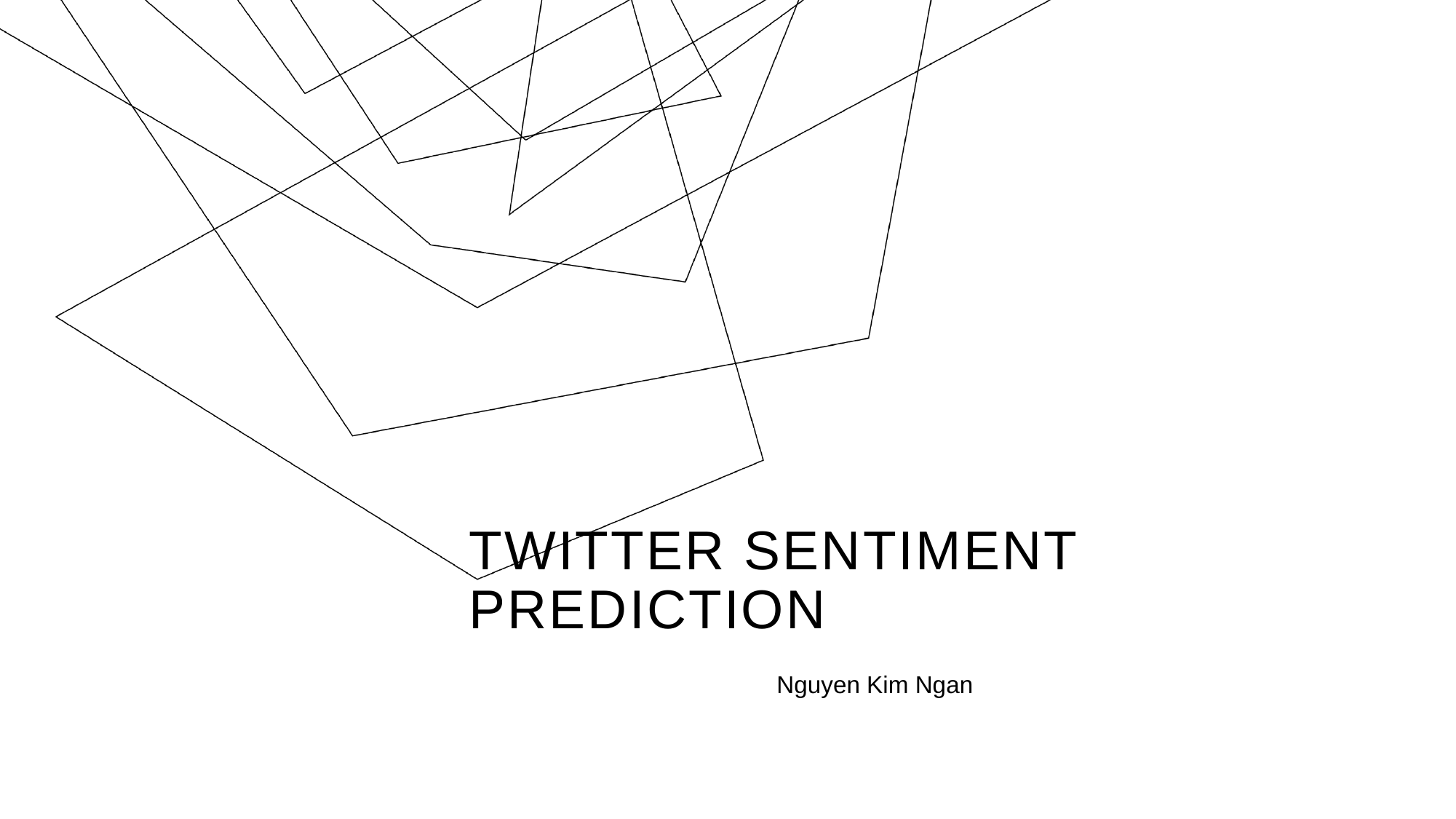

# Twitter sentiment prediction
Nguyen Kim Ngan